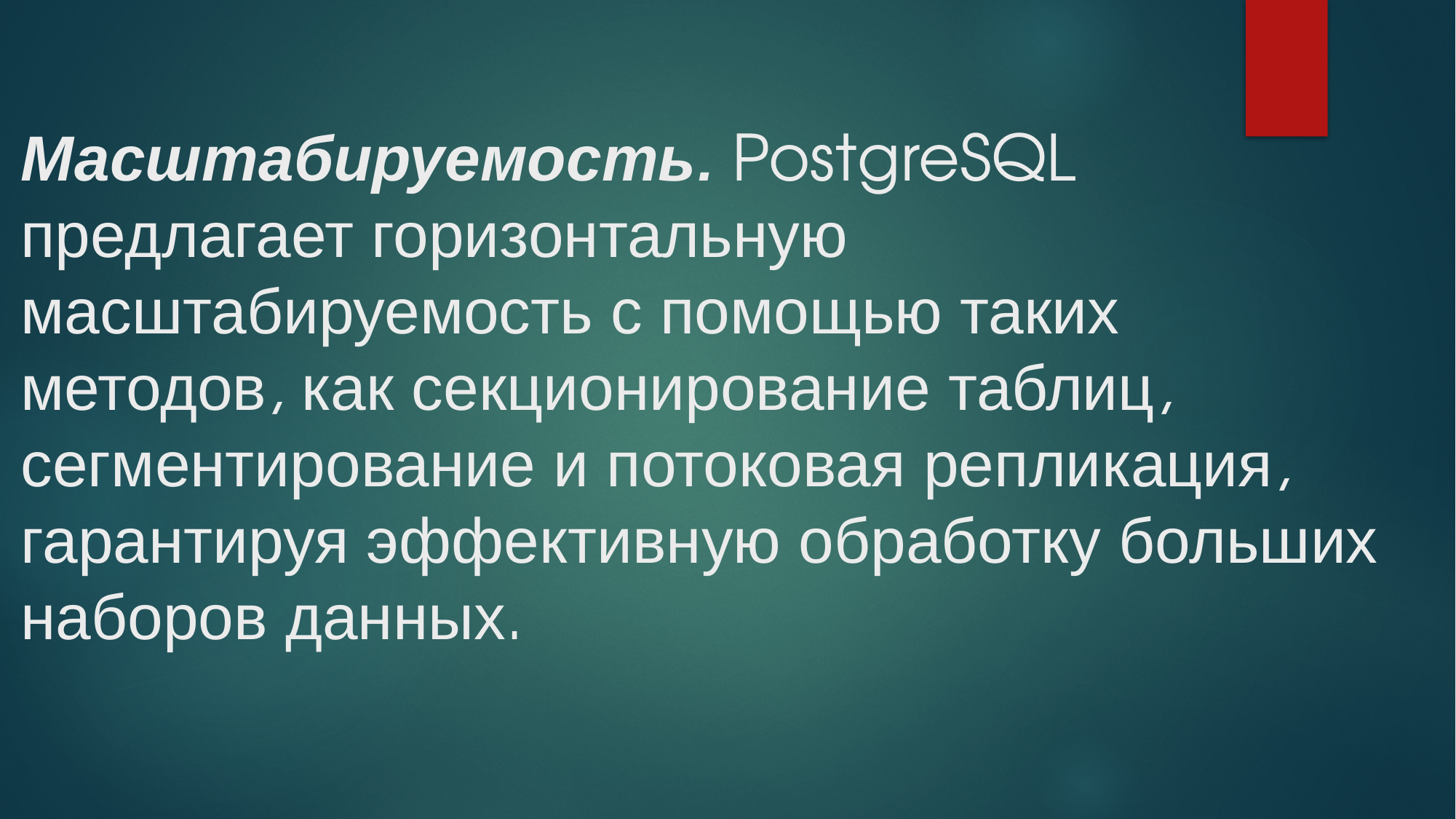

# Масштабируемость. PostgreSQL предлагает горизонтальную масштабируемость с помощью таких методов, как секционирование таблиц, сегментирование и потоковая репликация, гарантируя эффективную обработку больших наборов данных.